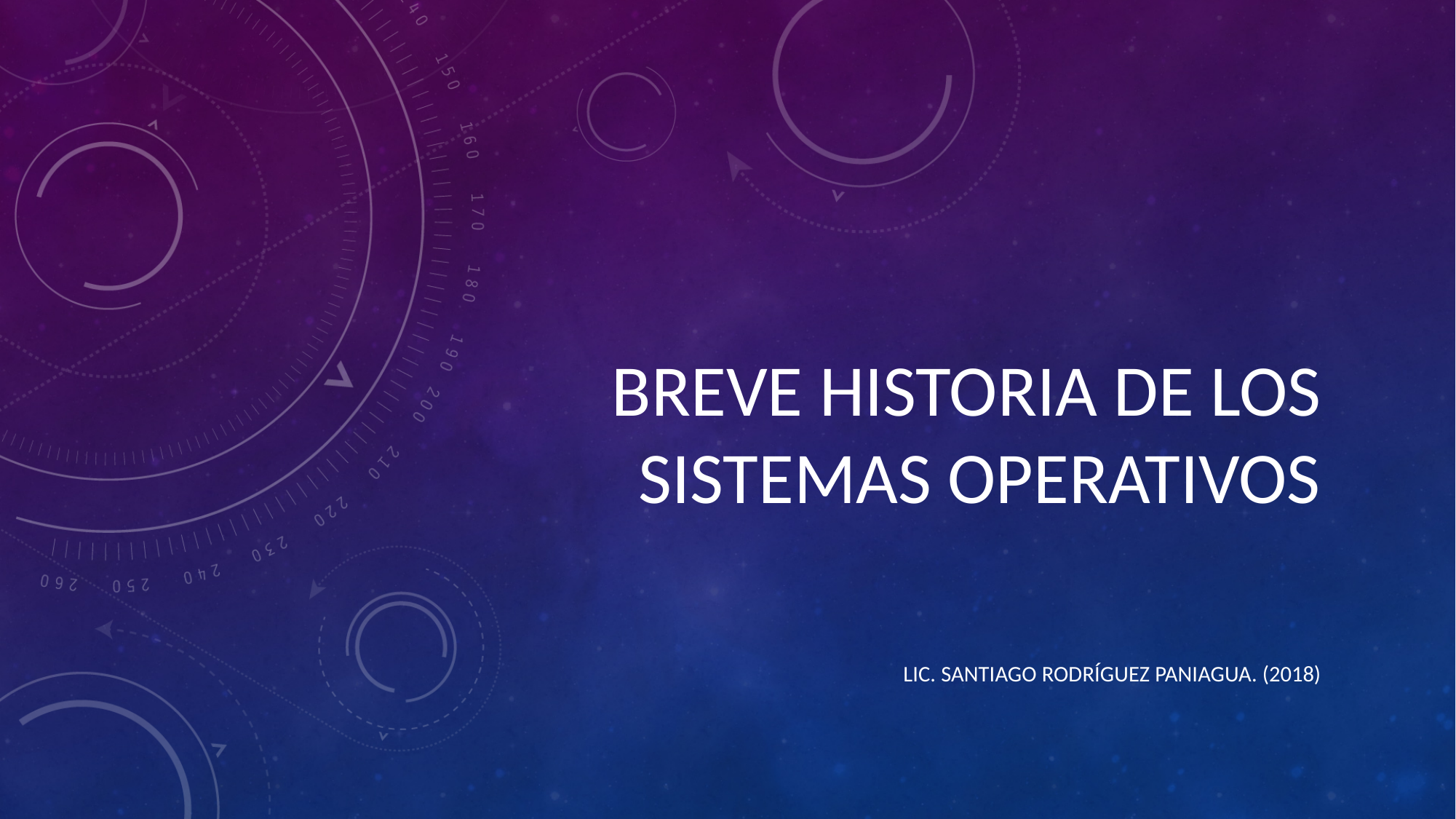

# Breve historia de los Sistemas Operativos
Lic. Santiago Rodríguez Paniagua. (2018)